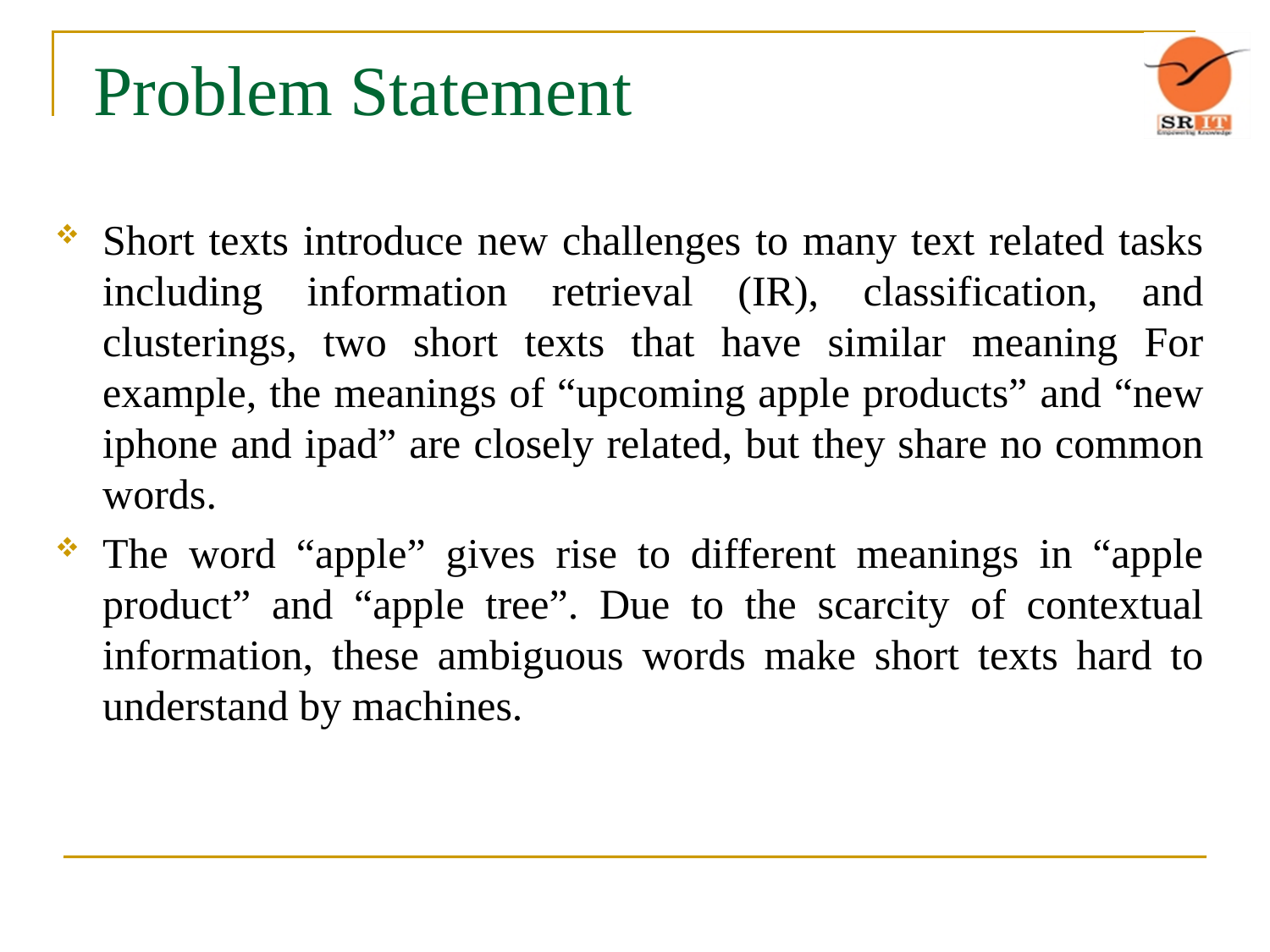

# Problem Statement
Short texts introduce new challenges to many text related tasks including information retrieval (IR), classification, and clusterings, two short texts that have similar meaning For example, the meanings of “upcoming apple products” and “new iphone and ipad” are closely related, but they share no common words.
The word “apple” gives rise to different meanings in “apple product” and “apple tree”. Due to the scarcity of contextual information, these ambiguous words make short texts hard to understand by machines.